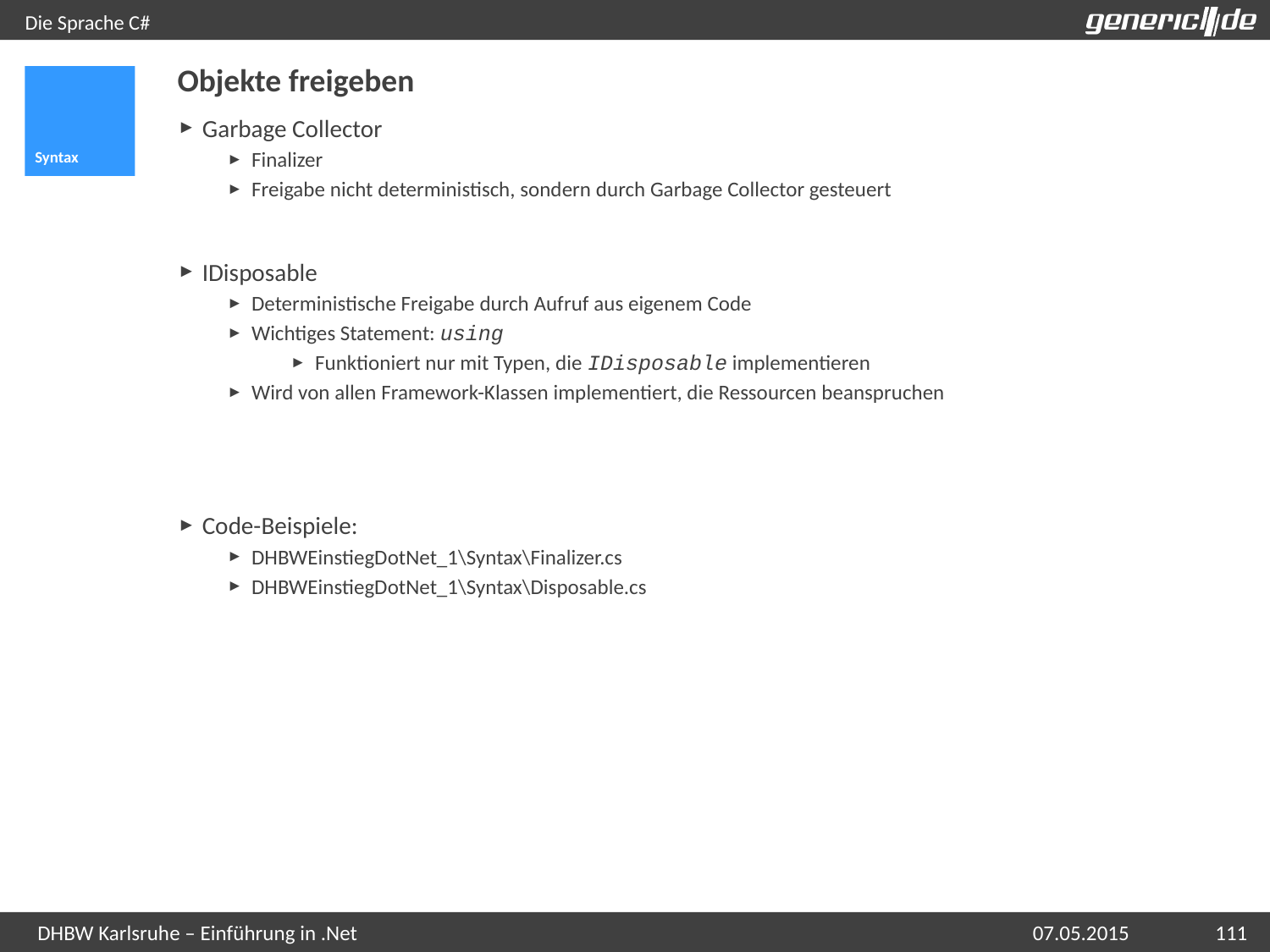

# Die Sprache C#
Objekte freigeben
Syntax
Garbage Collector
Finalizer
Freigabe nicht deterministisch, sondern durch Garbage Collector gesteuert

IDisposable
Deterministische Freigabe durch Aufruf aus eigenem Code
Wichtiges Statement: using
Funktioniert nur mit Typen, die IDisposable implementieren
Wird von allen Framework-Klassen implementiert, die Ressourcen beanspruchen

Code-Beispiele:
DHBWEinstiegDotNet_1\Syntax\Finalizer.cs
DHBWEinstiegDotNet_1\Syntax\Disposable.cs

07.05.2015
111
DHBW Karlsruhe – Einführung in .Net